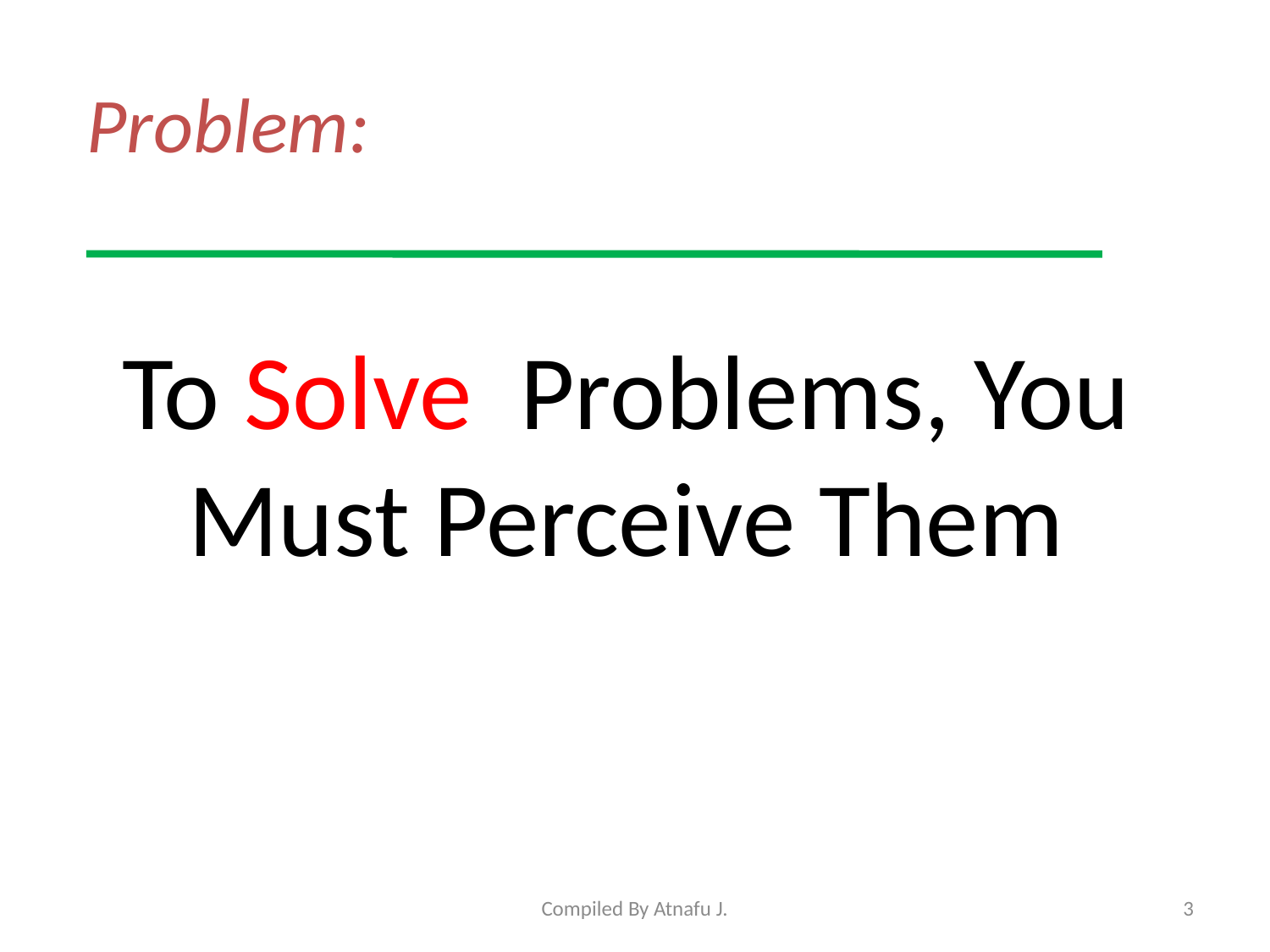

# Problem:
To Solve  Problems, You Must Perceive Them
Compiled By Atnafu J.
3